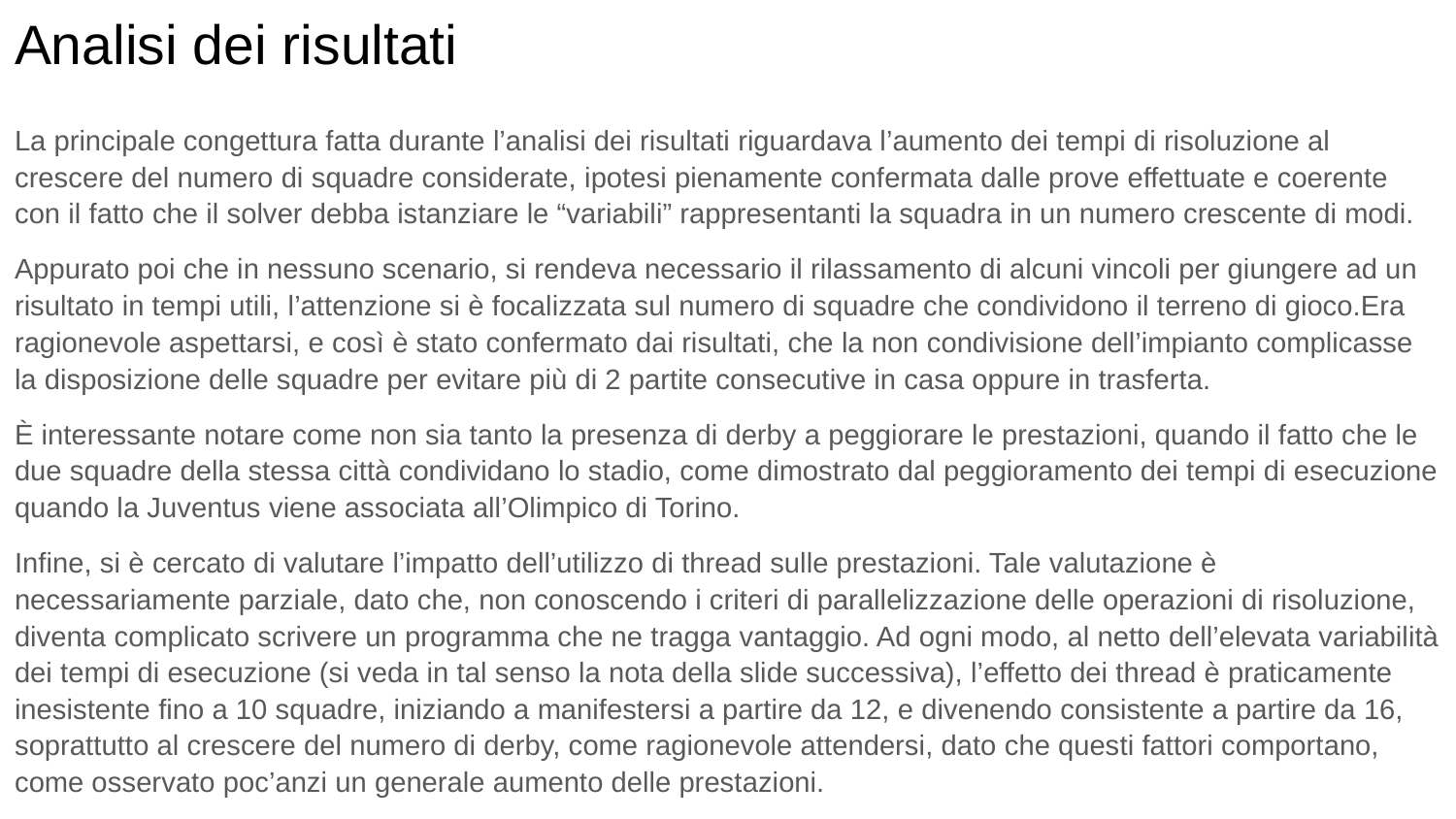

# Analisi dei risultati
La principale congettura fatta durante l’analisi dei risultati riguardava l’aumento dei tempi di risoluzione al crescere del numero di squadre considerate, ipotesi pienamente confermata dalle prove effettuate e coerente con il fatto che il solver debba istanziare le “variabili” rappresentanti la squadra in un numero crescente di modi.
Appurato poi che in nessuno scenario, si rendeva necessario il rilassamento di alcuni vincoli per giungere ad un risultato in tempi utili, l’attenzione si è focalizzata sul numero di squadre che condividono il terreno di gioco.Era ragionevole aspettarsi, e così è stato confermato dai risultati, che la non condivisione dell’impianto complicasse la disposizione delle squadre per evitare più di 2 partite consecutive in casa oppure in trasferta.
È interessante notare come non sia tanto la presenza di derby a peggiorare le prestazioni, quando il fatto che le due squadre della stessa città condividano lo stadio, come dimostrato dal peggioramento dei tempi di esecuzione quando la Juventus viene associata all’Olimpico di Torino.
Infine, si è cercato di valutare l’impatto dell’utilizzo di thread sulle prestazioni. Tale valutazione è necessariamente parziale, dato che, non conoscendo i criteri di parallelizzazione delle operazioni di risoluzione, diventa complicato scrivere un programma che ne tragga vantaggio. Ad ogni modo, al netto dell’elevata variabilità dei tempi di esecuzione (si veda in tal senso la nota della slide successiva), l’effetto dei thread è praticamente inesistente fino a 10 squadre, iniziando a manifestersi a partire da 12, e divenendo consistente a partire da 16, soprattutto al crescere del numero di derby, come ragionevole attendersi, dato che questi fattori comportano, come osservato poc’anzi un generale aumento delle prestazioni.